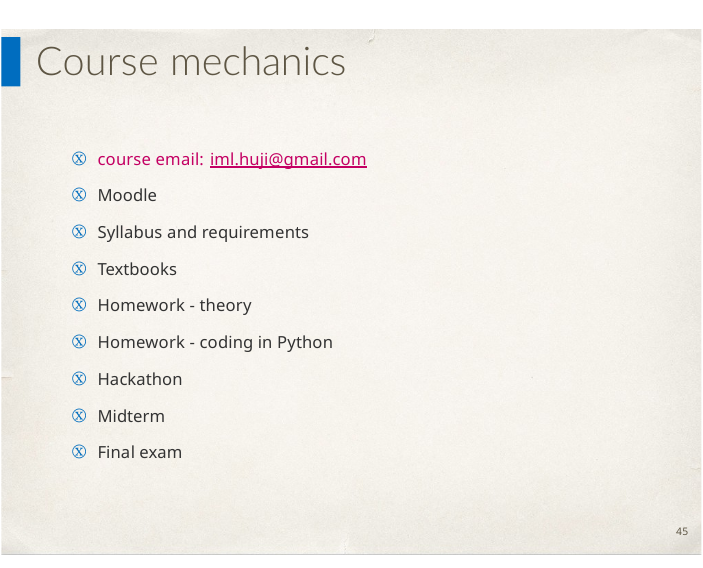

# Course mechanics
Ⓧ course email: iml.huji@gmail.com
Ⓧ Moodle
Ⓧ Syllabus and requirements
Ⓧ Textbooks
Ⓧ Homework - theory
Ⓧ Homework - coding in Python
Ⓧ Hackathon
Ⓧ Midterm
Ⓧ Final exam
45